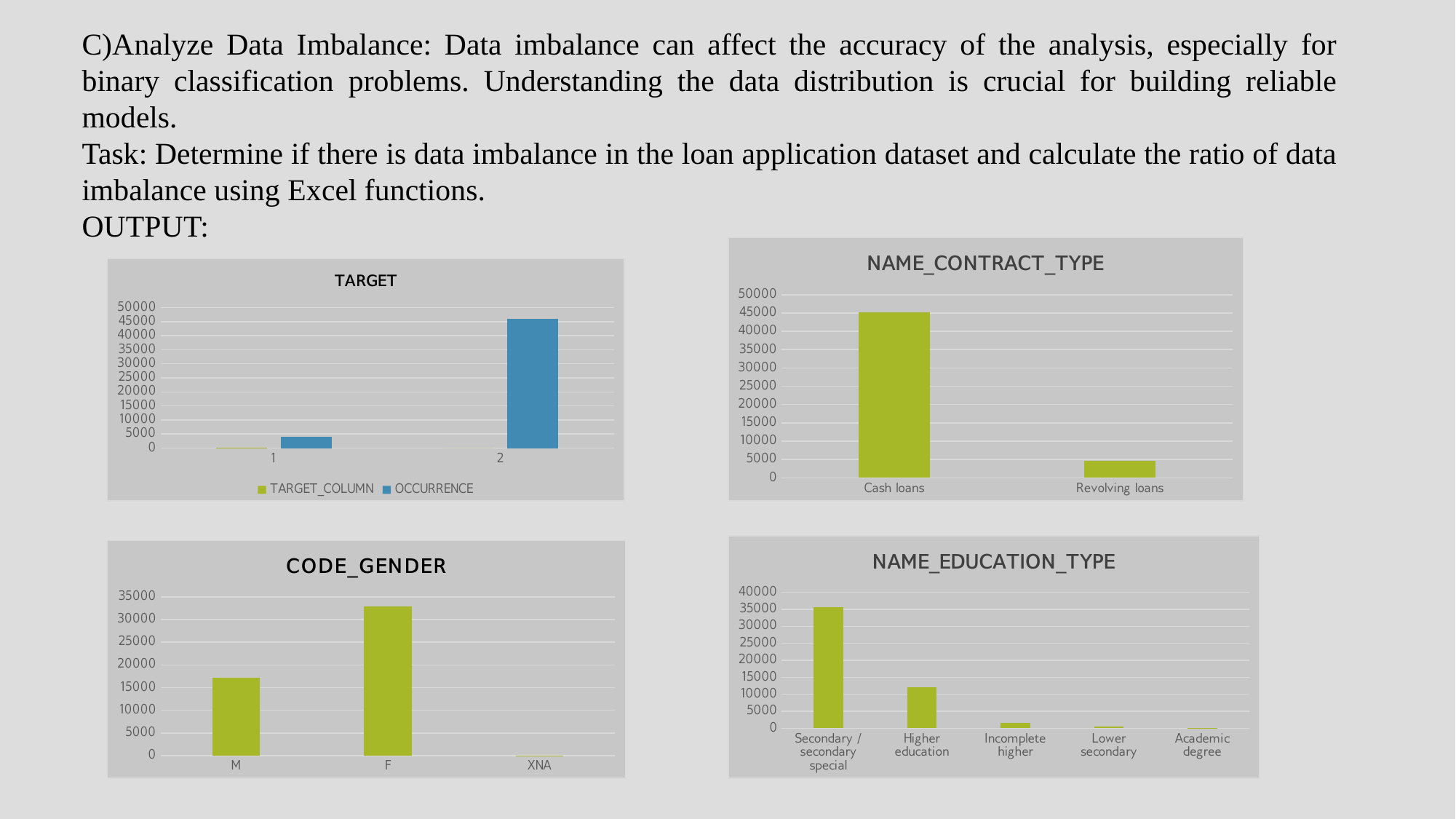

C)Analyze Data Imbalance: Data imbalance can affect the accuracy of the analysis, especially for binary classification problems. Understanding the data distribution is crucial for building reliable models.
Task: Determine if there is data imbalance in the loan application dataset and calculate the ratio of data imbalance using Excel functions.
OUTPUT:

### Chart: NAME_CONTRACT_TYPE

| Category | OCCURRENCE |
|---|---|
| Cash loans | 45276.0 |
| Revolving loans | 4723.0 |

### Chart: TARGET

| Category | TARGET_COLUMN | OCCURRENCE |
|---|---|---|

### Chart: NAME_EDUCATION_TYPE

| Category | OCCURRENCE |
|---|---|
| Secondary / secondary special | 35572.0 |
| Higher education | 12167.0 |
| Incomplete higher | 1620.0 |
| Lower secondary | 620.0 |
| Academic degree | 20.0 |

### Chart: CODE_GENDER

| Category | OCCURRENCE |
|---|---|
| M | 17174.0 |
| F | 32823.0 |
| XNA | 2.0 |